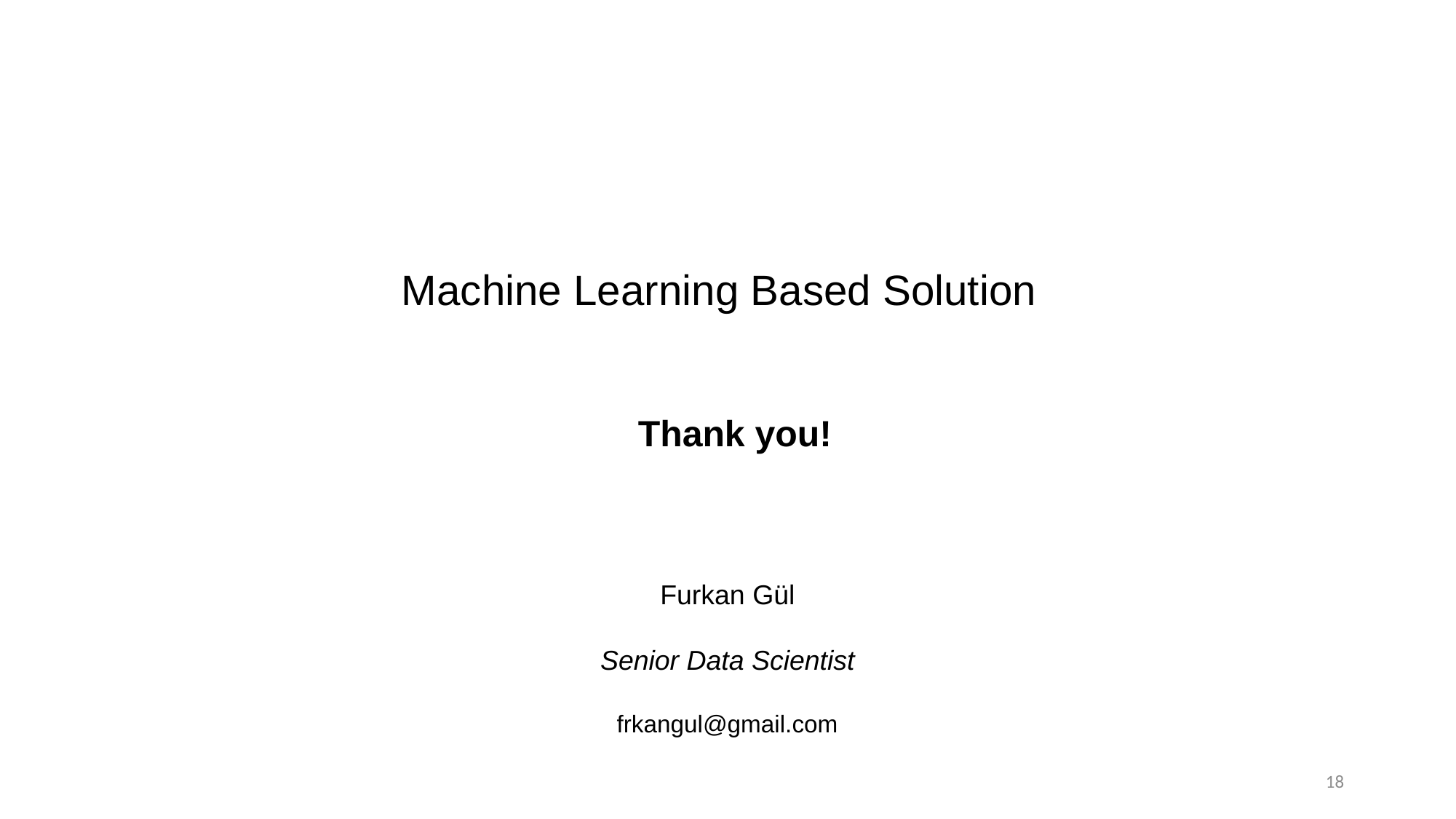

Machine Learning Based Solution
Thank you!
Furkan Gül

Senior Data Scientist

frkangul@gmail.com
18